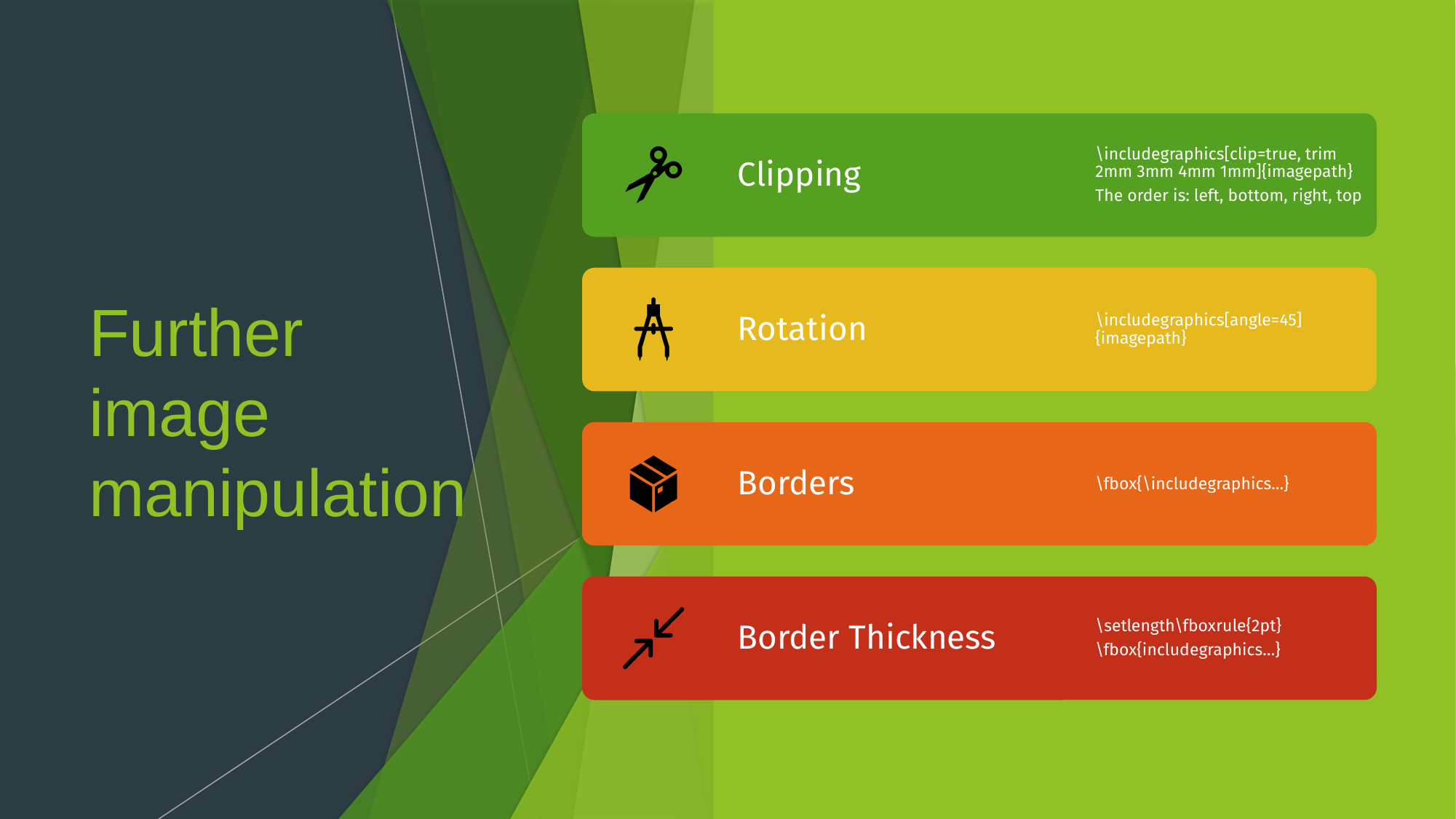

Clipping
\includegraphics[clip=true, trim 2mm 3mm 4mm 1mm]{imagepath}
The order is: left, bottom, right, top
Rotation
\includegraphics[angle=45]{imagepath}
Borders
\fbox{\includegraphics…}
Border Thickness
\setlength\fboxrule{2pt}
\fbox{includegraphics…}
# Further image manipulation